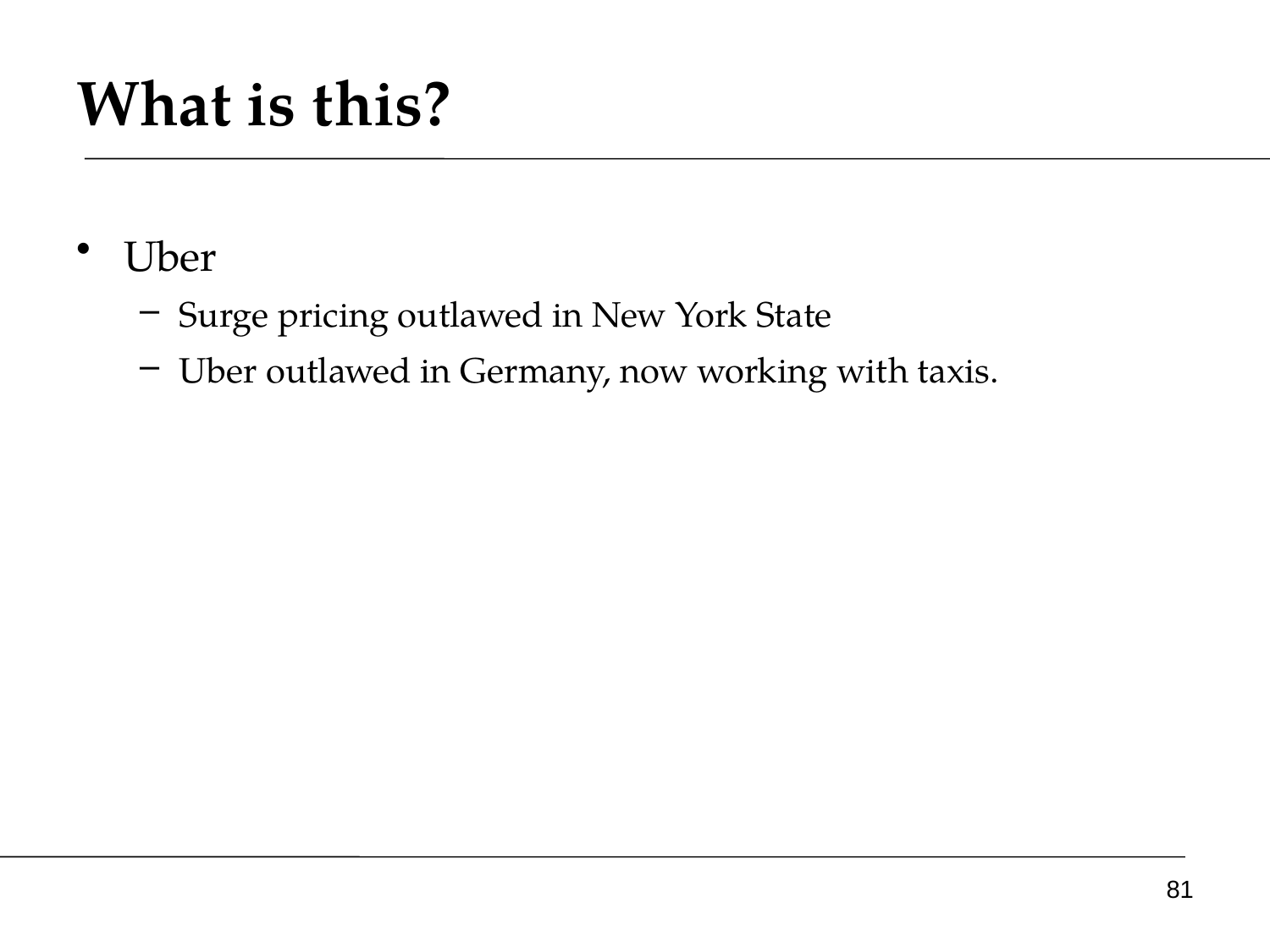

# What is this?
Uber
Surge pricing outlawed in New York State
Uber outlawed in Germany, now working with taxis.
81